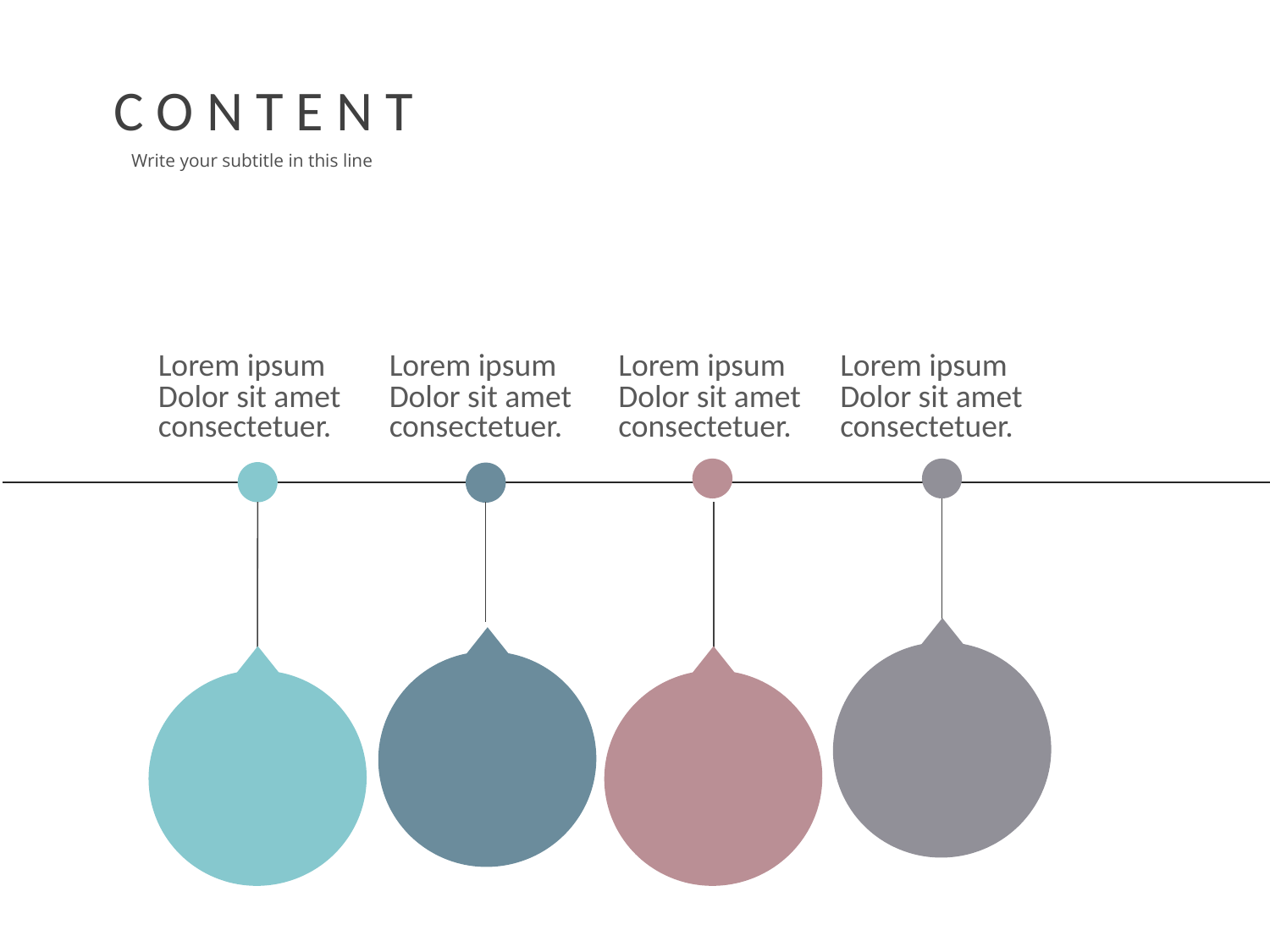

C O N T E N T
Write your subtitle in this line
Lorem ipsum
Dolor sit amet consectetuer.
Lorem ipsum
Dolor sit amet consectetuer.
Lorem ipsum
Dolor sit amet consectetuer.
Lorem ipsum
Dolor sit amet consectetuer.

Content
Content
Content
Content